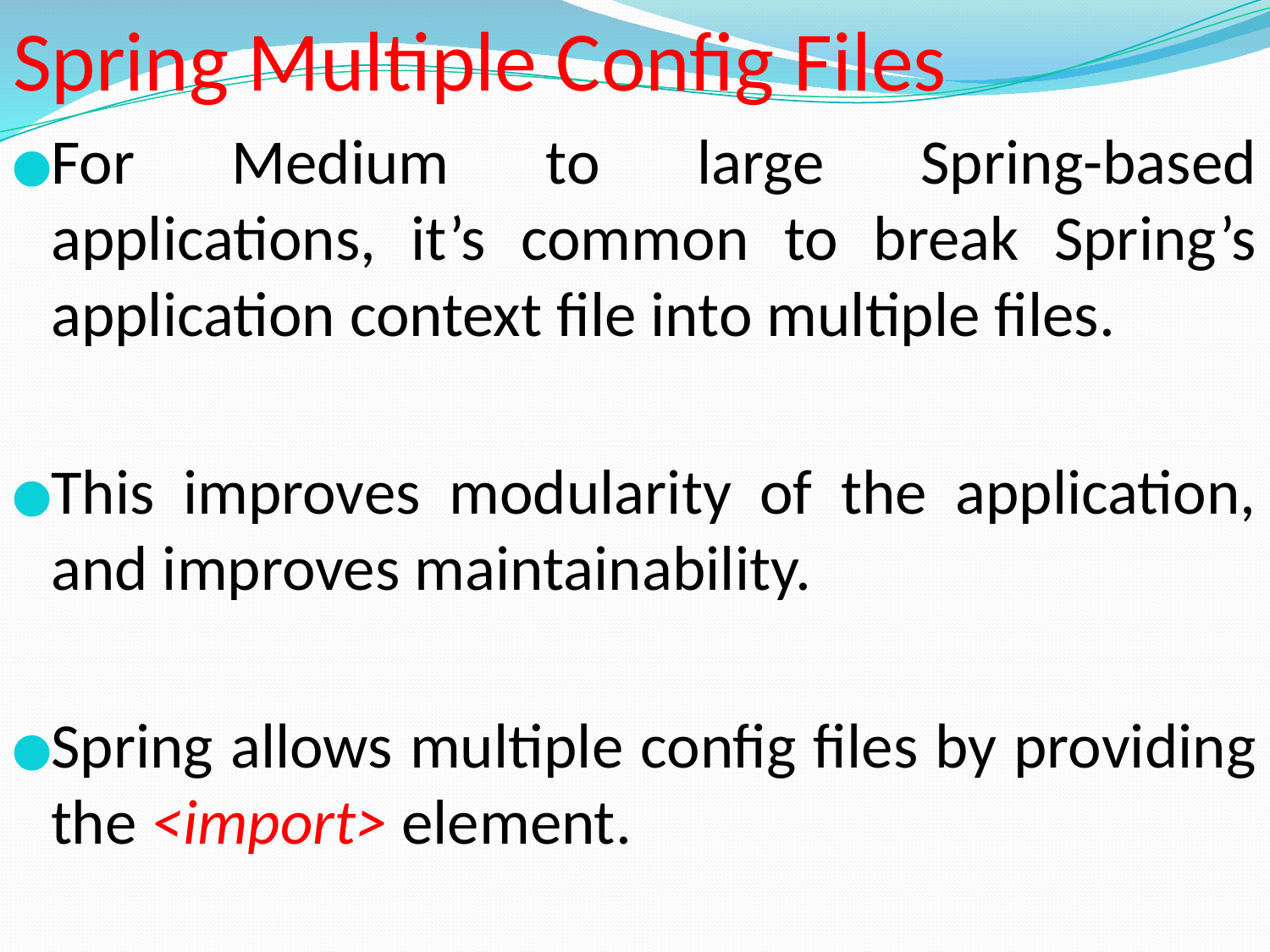

Spring Multiple Config Files
For Medium to large Spring-based applications, it’s common to break Spring’s application context file into multiple files.

This improves modularity of the application, and improves maintainability.

Spring allows multiple config files by providing the <import> element.